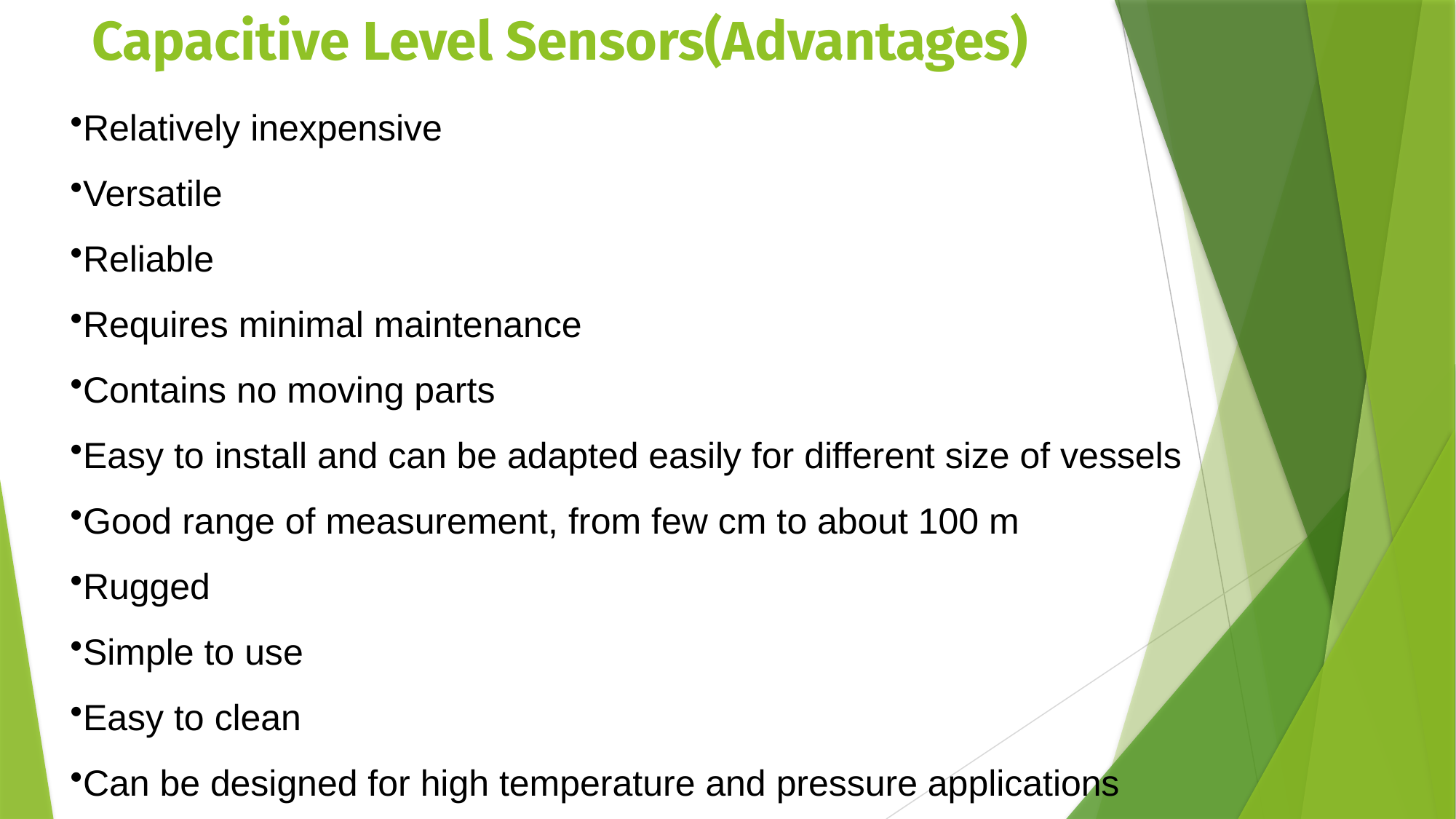

Capacitive Level Sensors(Advantages)
Relatively inexpensive
Versatile
Reliable
Requires minimal maintenance
Contains no moving parts
Easy to install and can be adapted easily for different size of vessels
Good range of measurement, from few cm to about 100 m
Rugged
Simple to use
Easy to clean
Can be designed for high temperature and pressure applications